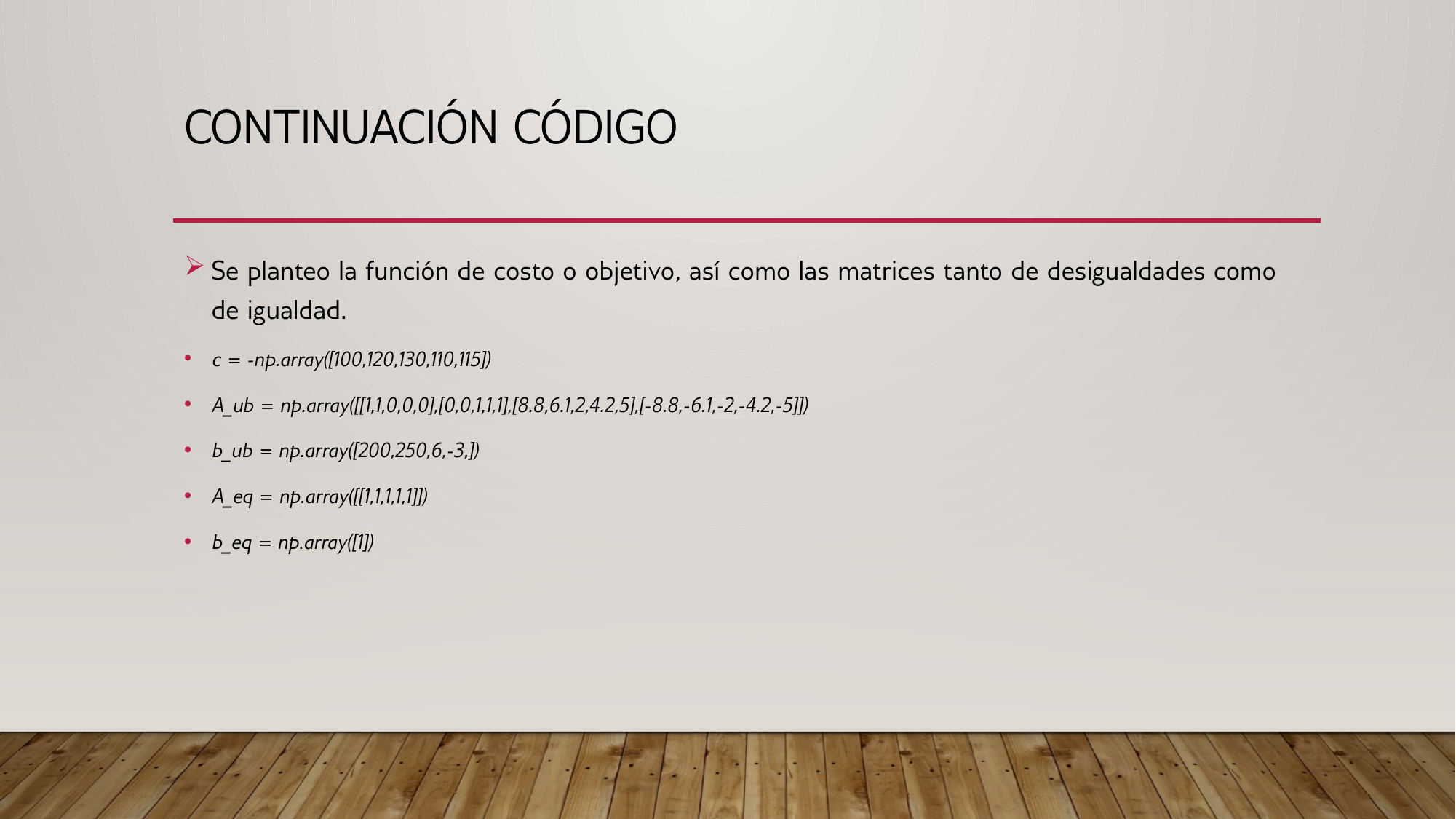

# Continuación código
Se planteo la función de costo o objetivo, así como las matrices tanto de desigualdades como de igualdad.
c = -np.array([100,120,130,110,115])
A_ub = np.array([[1,1,0,0,0],[0,0,1,1,1],[8.8,6.1,2,4.2,5],[-8.8,-6.1,-2,-4.2,-5]])
b_ub = np.array([200,250,6,-3,])
A_eq = np.array([[1,1,1,1,1]])
b_eq = np.array([1])